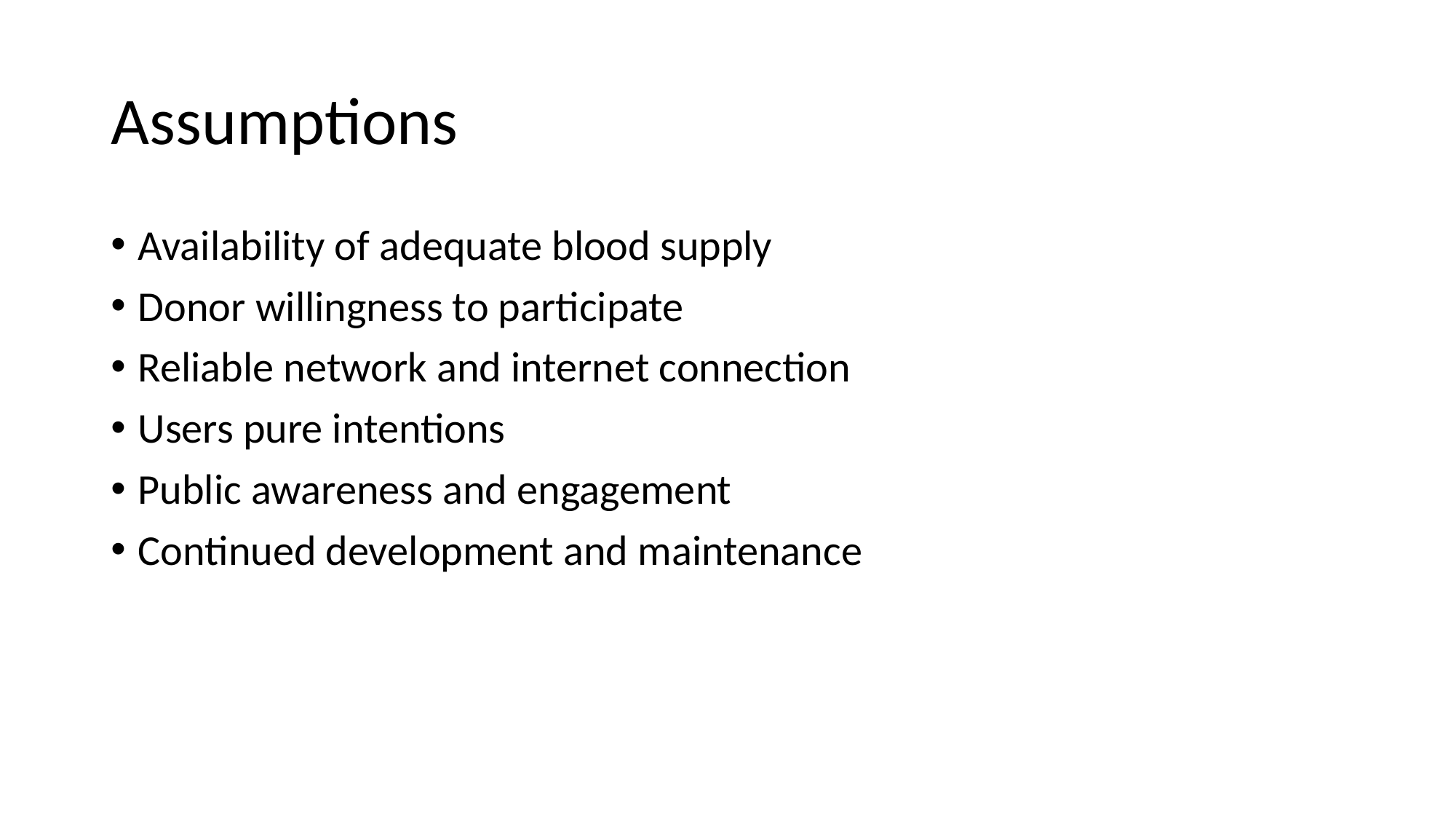

# Assumptions
Availability of adequate blood supply
Donor willingness to participate
Reliable network and internet connection
Users pure intentions
Public awareness and engagement
Continued development and maintenance